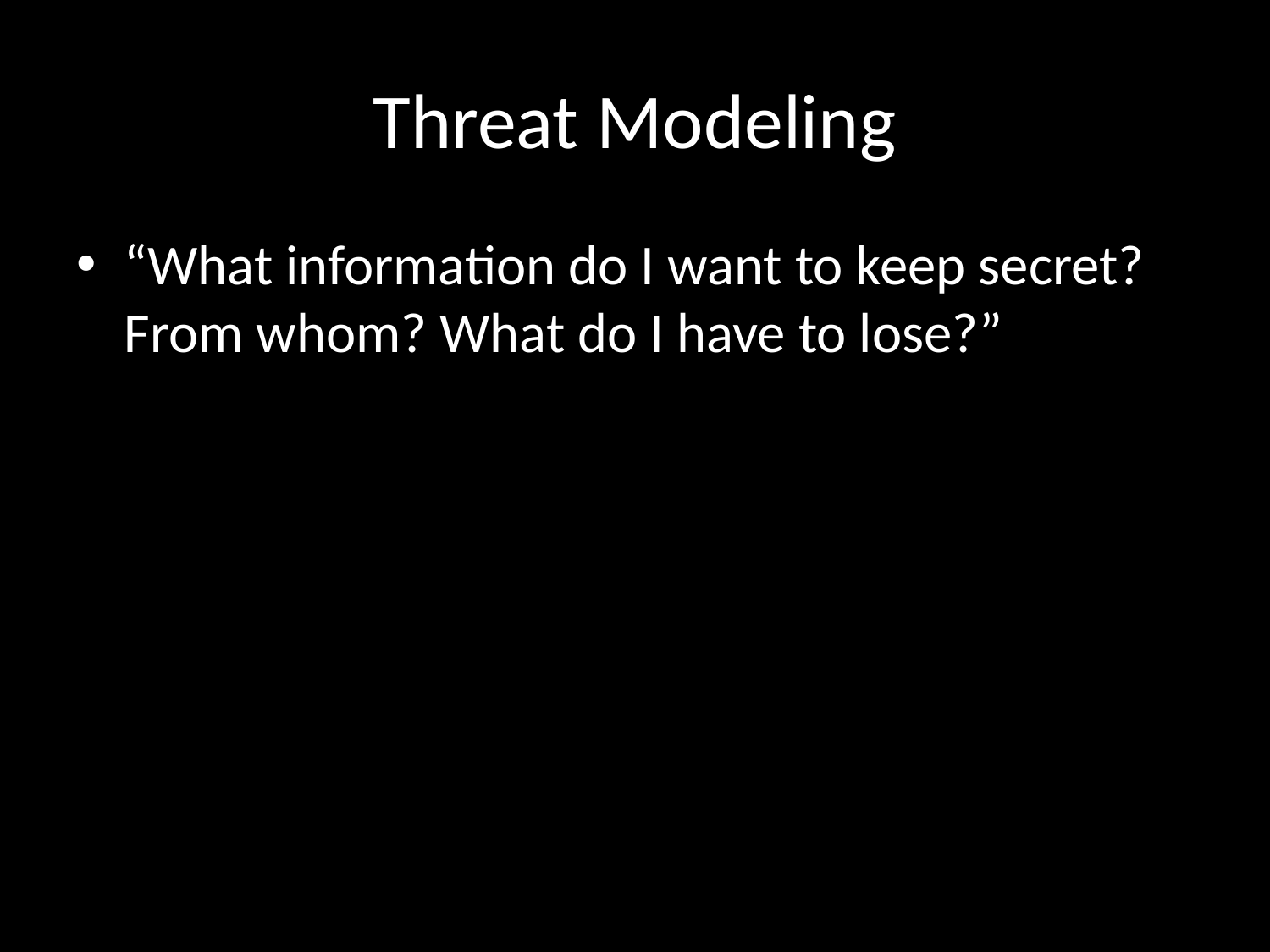

# Threat Modeling
“What information do I want to keep secret? From whom? What do I have to lose?”